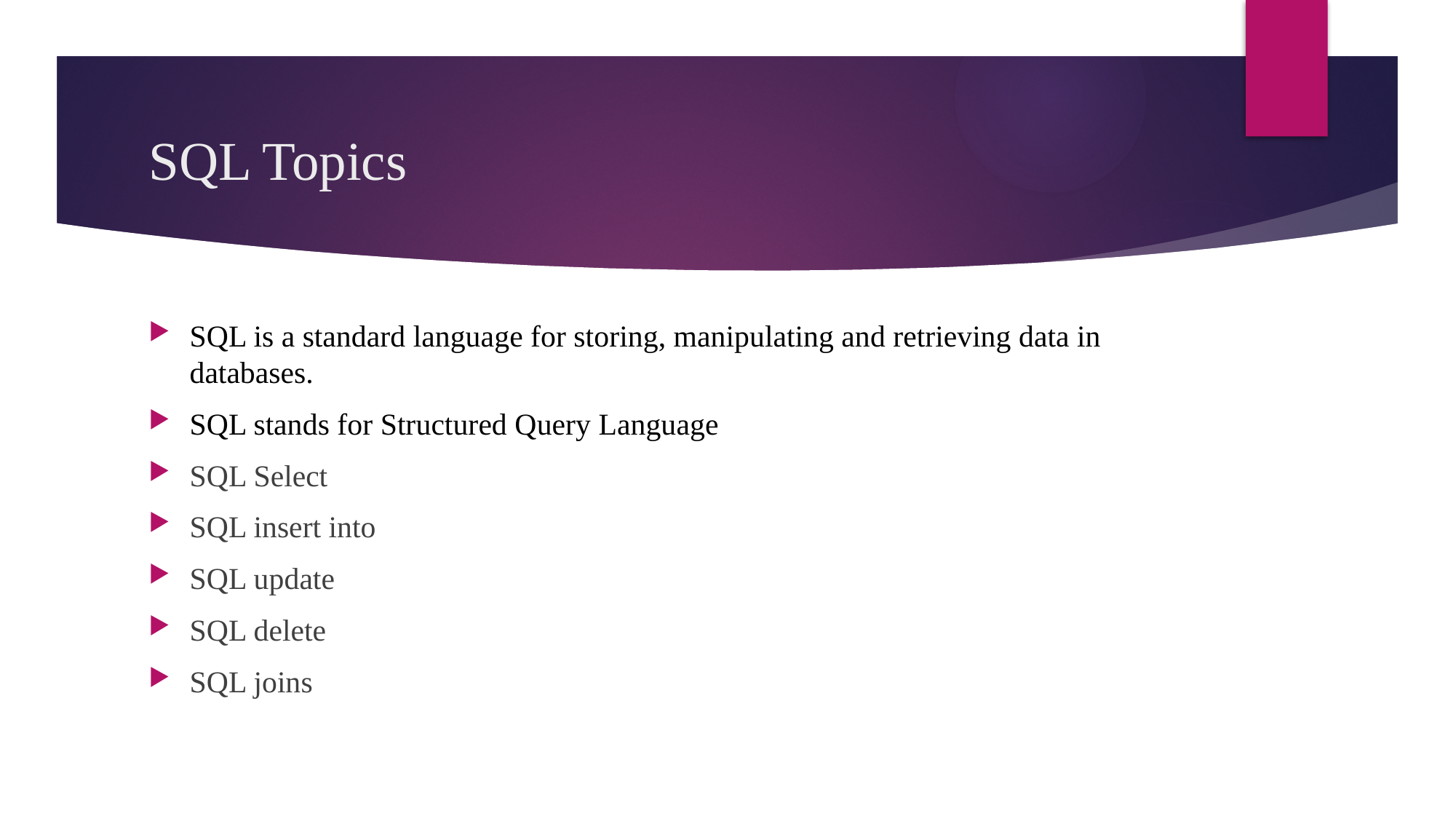

# SQL Topics
SQL is a standard language for storing, manipulating and retrieving data in databases.
SQL stands for Structured Query Language
SQL Select
SQL insert into
SQL update
SQL delete
SQL joins